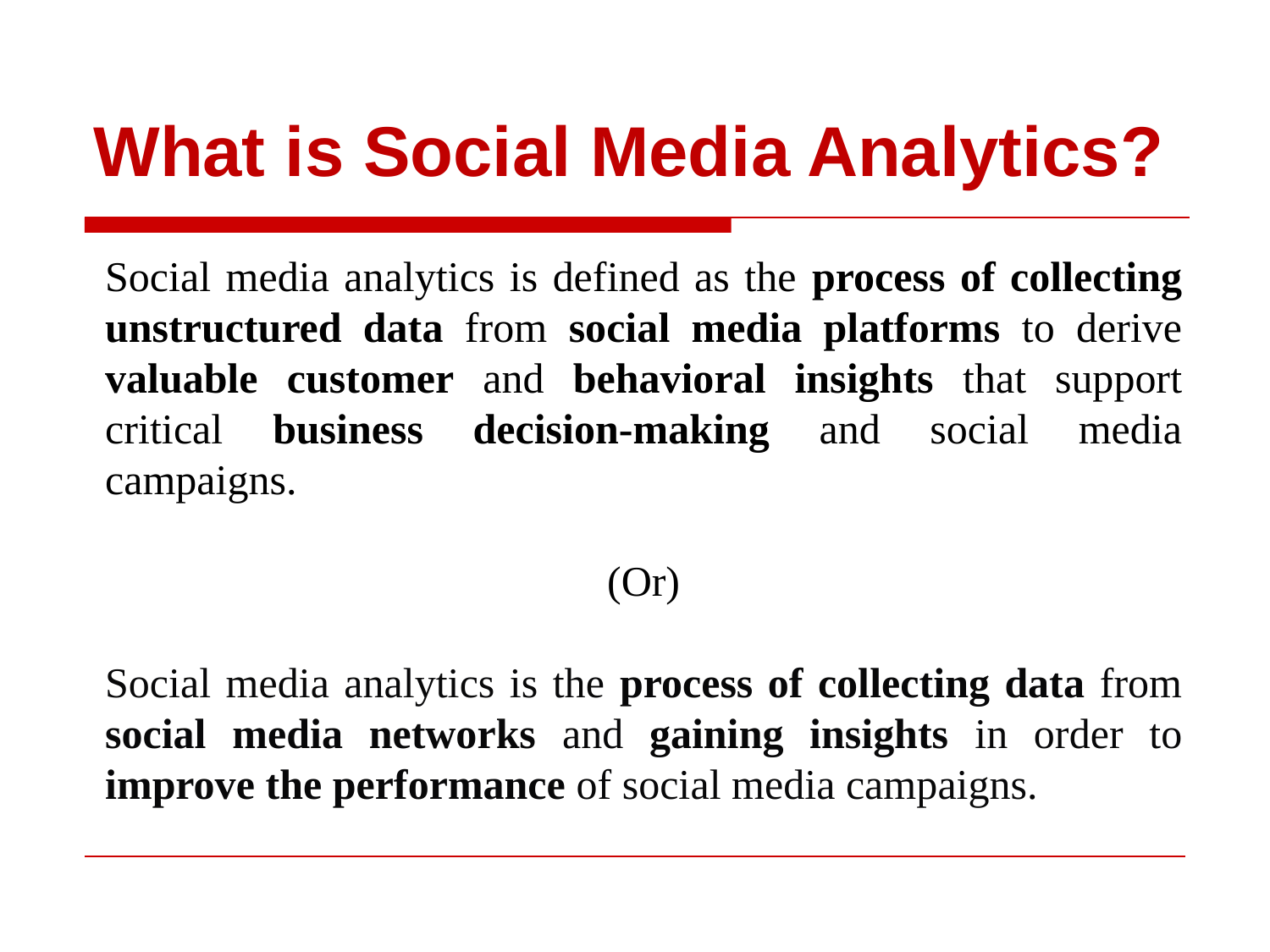

# What is Social Media Analytics?
Social media analytics is defined as the process of collecting unstructured data from social media platforms to derive valuable customer and behavioral insights that support critical business decision-making and social media campaigns.

(Or)

Social media analytics is the process of collecting data from social media networks and gaining insights in order to improve the performance of social media campaigns.